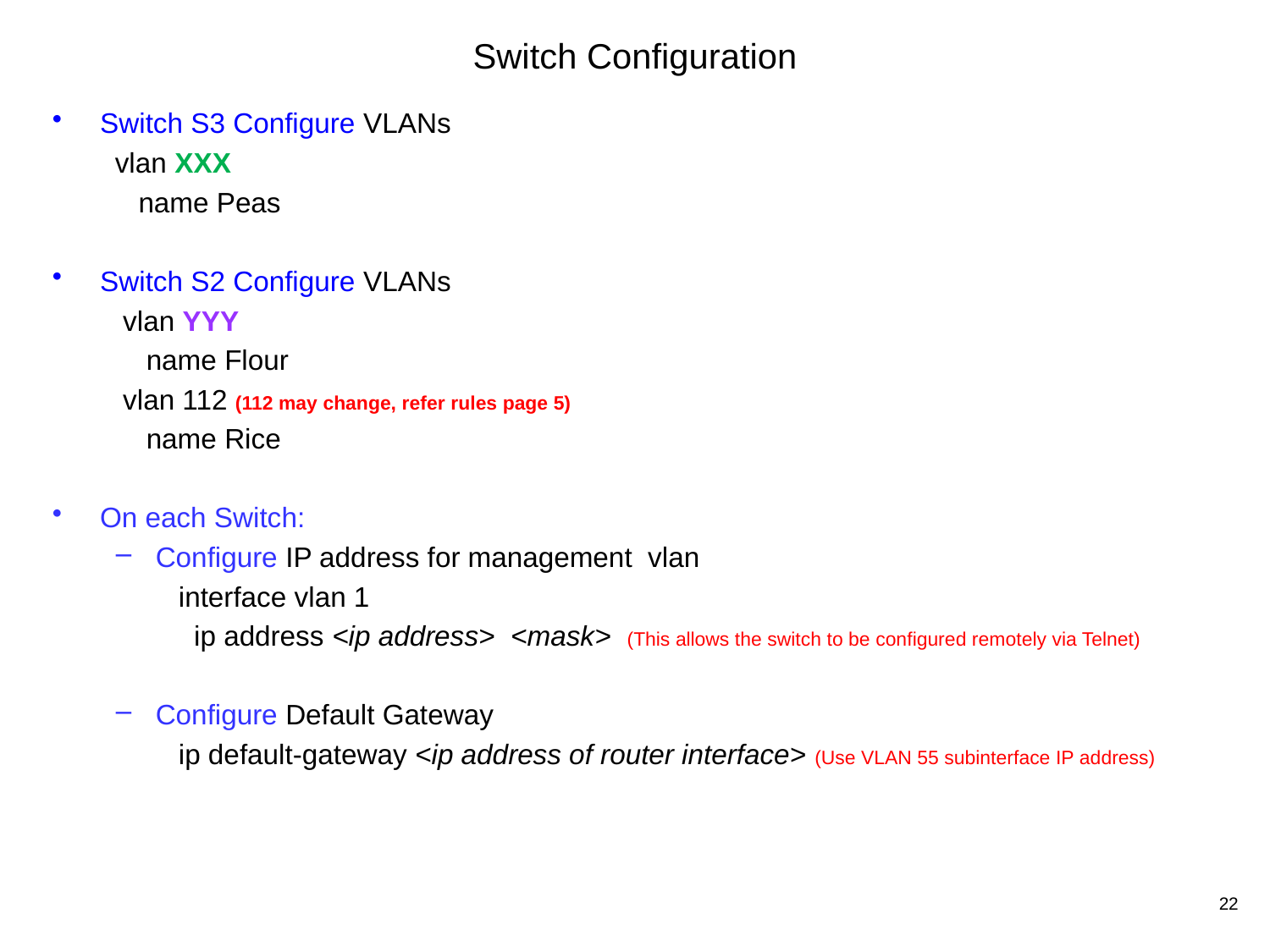

# Switch Configuration
Switch S3 Configure VLANs
        vlan XXX
           name Peas

Switch S2 Configure VLANs
         vlan YYY
            name Flour
         vlan 112 (112 may change, refer rules page 5)
            name Rice

On each Switch:
Configure IP address for management  vlan
         interface vlan 1
           ip address <ip address>  <mask>  (This allows the switch to be configured remotely via Telnet)

Configure Default Gateway
         ip default-gateway <ip address of router interface> (Use VLAN 55 subinterface IP address)

22